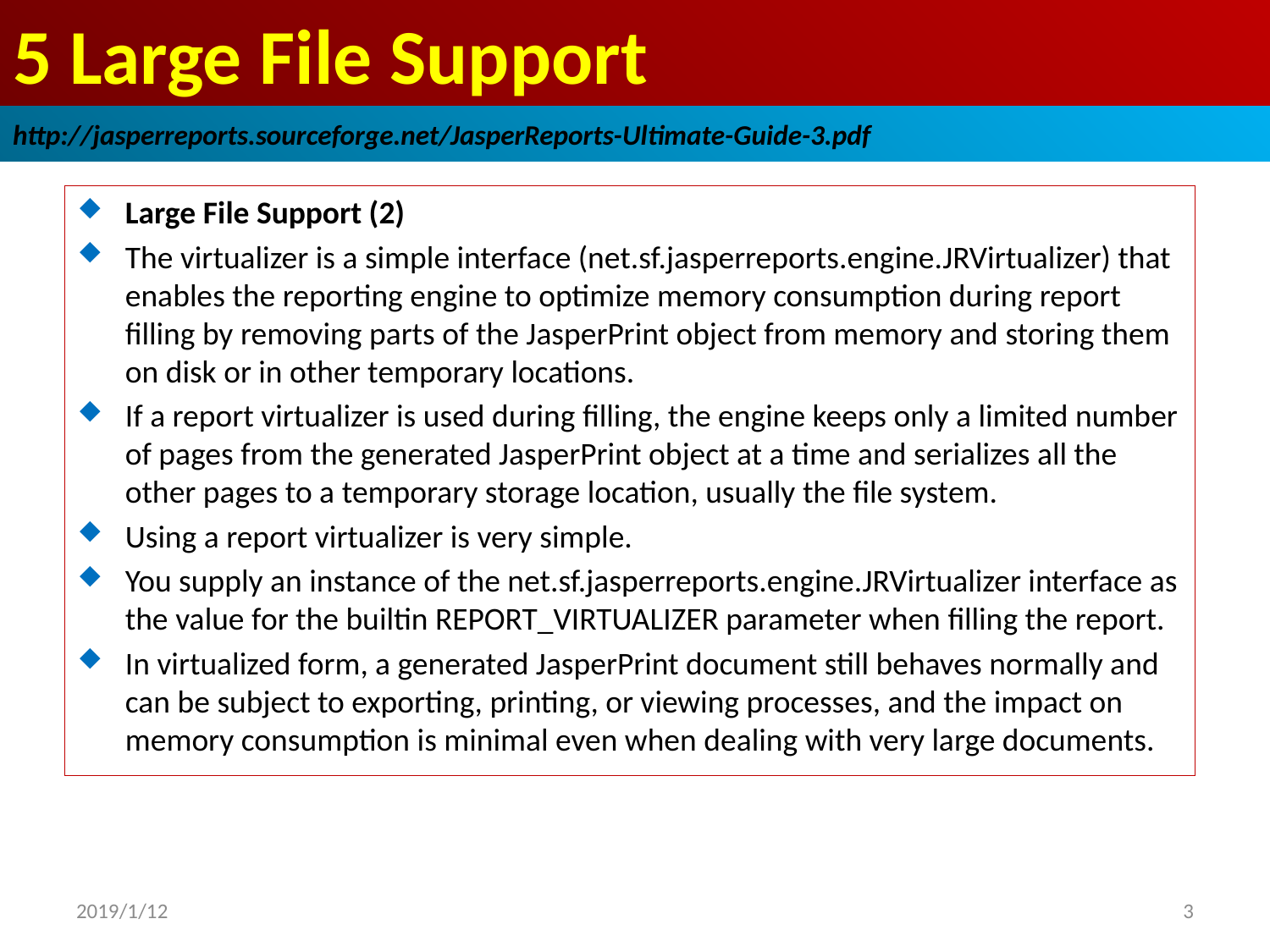

# 5 Large File Support
http://jasperreports.sourceforge.net/JasperReports-Ultimate-Guide-3.pdf
Large File Support (2)
The virtualizer is a simple interface (net.sf.jasperreports.engine.JRVirtualizer) that enables the reporting engine to optimize memory consumption during report filling by removing parts of the JasperPrint object from memory and storing them on disk or in other temporary locations.
If a report virtualizer is used during filling, the engine keeps only a limited number of pages from the generated JasperPrint object at a time and serializes all the other pages to a temporary storage location, usually the file system.
Using a report virtualizer is very simple.
You supply an instance of the net.sf.jasperreports.engine.JRVirtualizer interface as the value for the builtin REPORT_VIRTUALIZER parameter when filling the report.
In virtualized form, a generated JasperPrint document still behaves normally and can be subject to exporting, printing, or viewing processes, and the impact on memory consumption is minimal even when dealing with very large documents.
2019/1/12
3